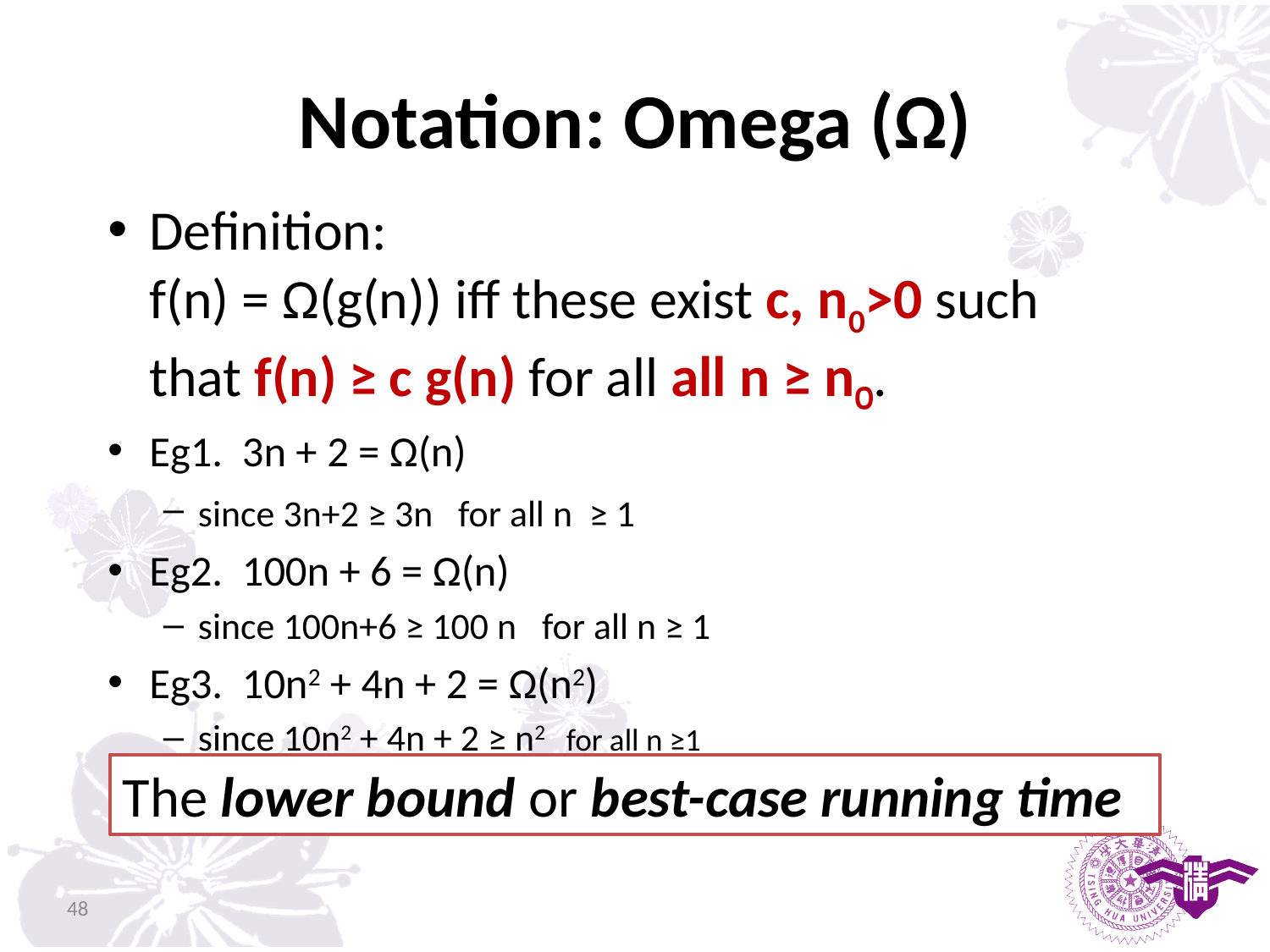

# Notation: Omega (Ω)
Definition:
f(n) = Ω(g(n)) iff these exist c, n0>0 such
that f(n) ≥ c g(n) for all all n ≥ n0.
Eg1.  3n + 2 = Ω(n)
since 3n+2 ≥ 3n   for all n  ≥ 1
Eg2.  100n + 6 = Ω(n)
since 100n+6 ≥ 100 n   for all n ≥ 1
Eg3.  10n2 + 4n + 2 = Ω(n2)
since 10n2 + 4n + 2 ≥ n2   for all n ≥1
The lower bound or best-case running time
48